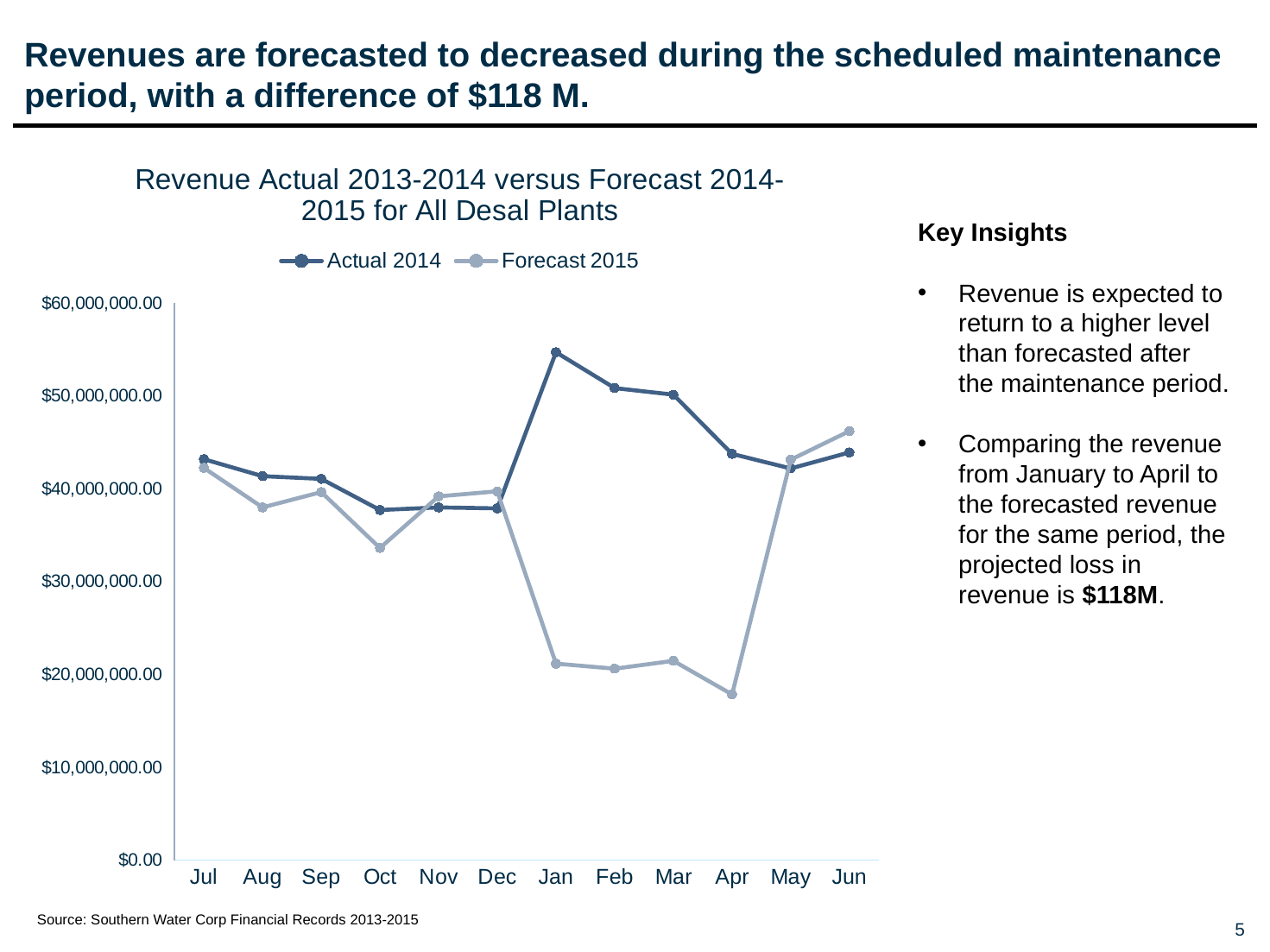

# Revenues are forecasted to decreased during the scheduled maintenance period, with a difference of $118 M.

### Chart: Revenue Actual 2013-2014 versus Forecast 2014-2015 for All Desal Plants

| Category |  |  |
|---|---|---|
| Jul | 43177586.47 | 42241174.58 |
| Aug | 41352612.92 | 37986737.34 |
| Sep | 41061301.68 | 39636490.37 |
| Oct | 37704400.92 | 33613615.19 |
| Nov | 37987218.09 | 39175609.29 |
| Dec | 37884541.239999995 | 39719460.68 |
| Jan | 54693279.08 | 21155639.61 |
| Feb | 50838283.92999999 | 20613592.61 |
| Mar | 50128489.95 | 21458206.15 |
| Apr | 43751729.42 | 17841827.61 |
| May | 42181248.7 | 43124910.58 |
| Jun | 43906729.97 | 46204211.02 |
Key Insights

Revenue is expected to return to a higher level than forecasted after the maintenance period.

Comparing the revenue from January to April to the forecasted revenue for the same period, the projected loss in revenue is $118M.
Source: Southern Water Corp Financial Records 2013-2015